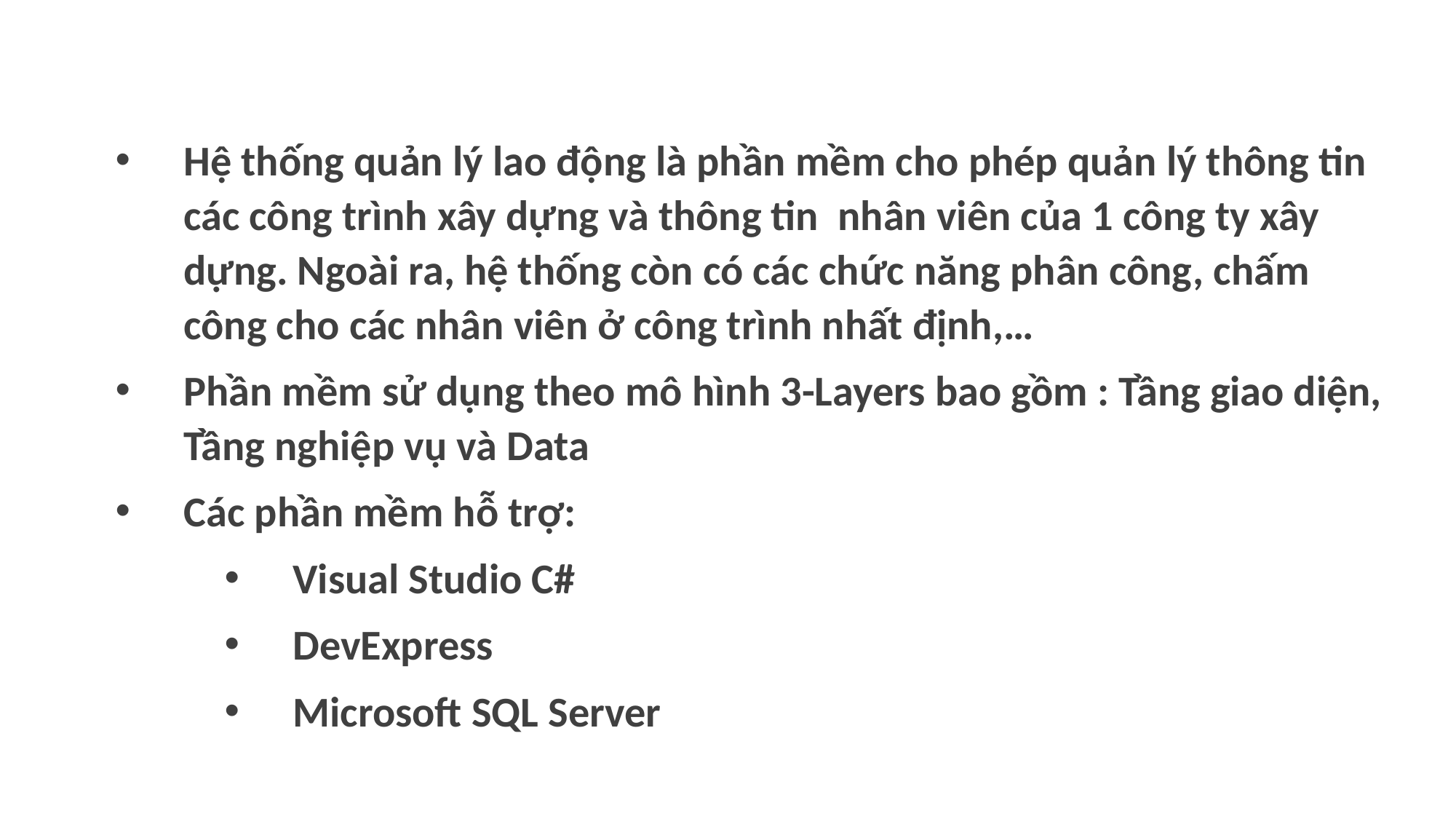

Hệ thống quản lý lao động là phần mềm cho phép quản lý thông tin các công trình xây dựng và thông tin  nhân viên của 1 công ty xây dựng. Ngoài ra, hệ thống còn có các chức năng phân công, chấm công cho các nhân viên ở công trình nhất định,…
Phần mềm sử dụng theo mô hình 3-Layers bao gồm : Tầng giao diện, Tầng nghiệp vụ và Data
Các phần mềm hỗ trợ:
Visual Studio C#
DevExpress
Microsoft SQL Server